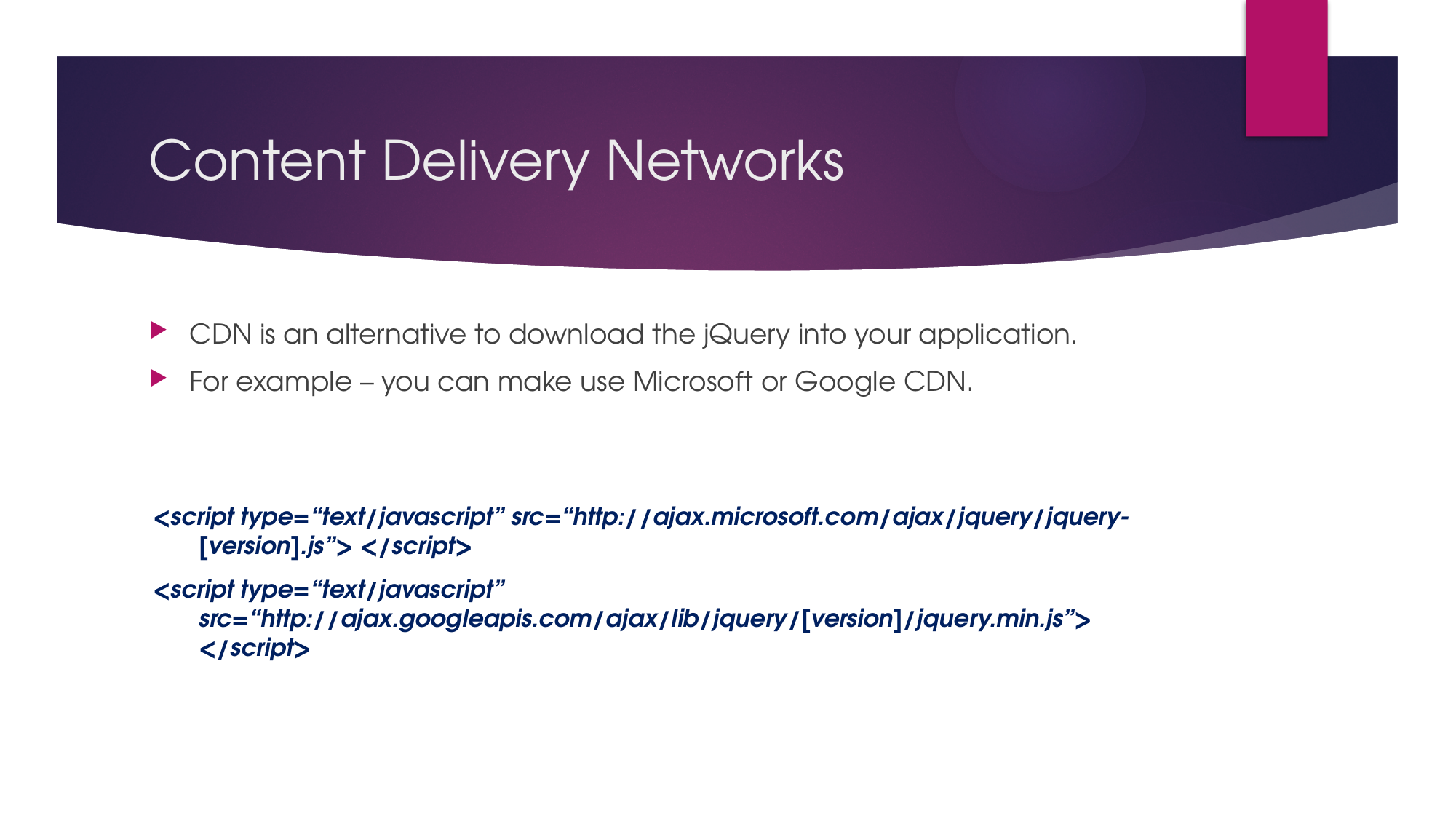

# Content Delivery Networks
CDN is an alternative to download the jQuery into your application.
For example – you can make use Microsoft or Google CDN.

<script type=“text/javascript” src=“http://ajax.microsoft.com/ajax/jquery/jquery-[version].js”> </script>
<script type=“text/javascript” src=“http://ajax.googleapis.com/ajax/lib/jquery/[version]/jquery.min.js”> </script>